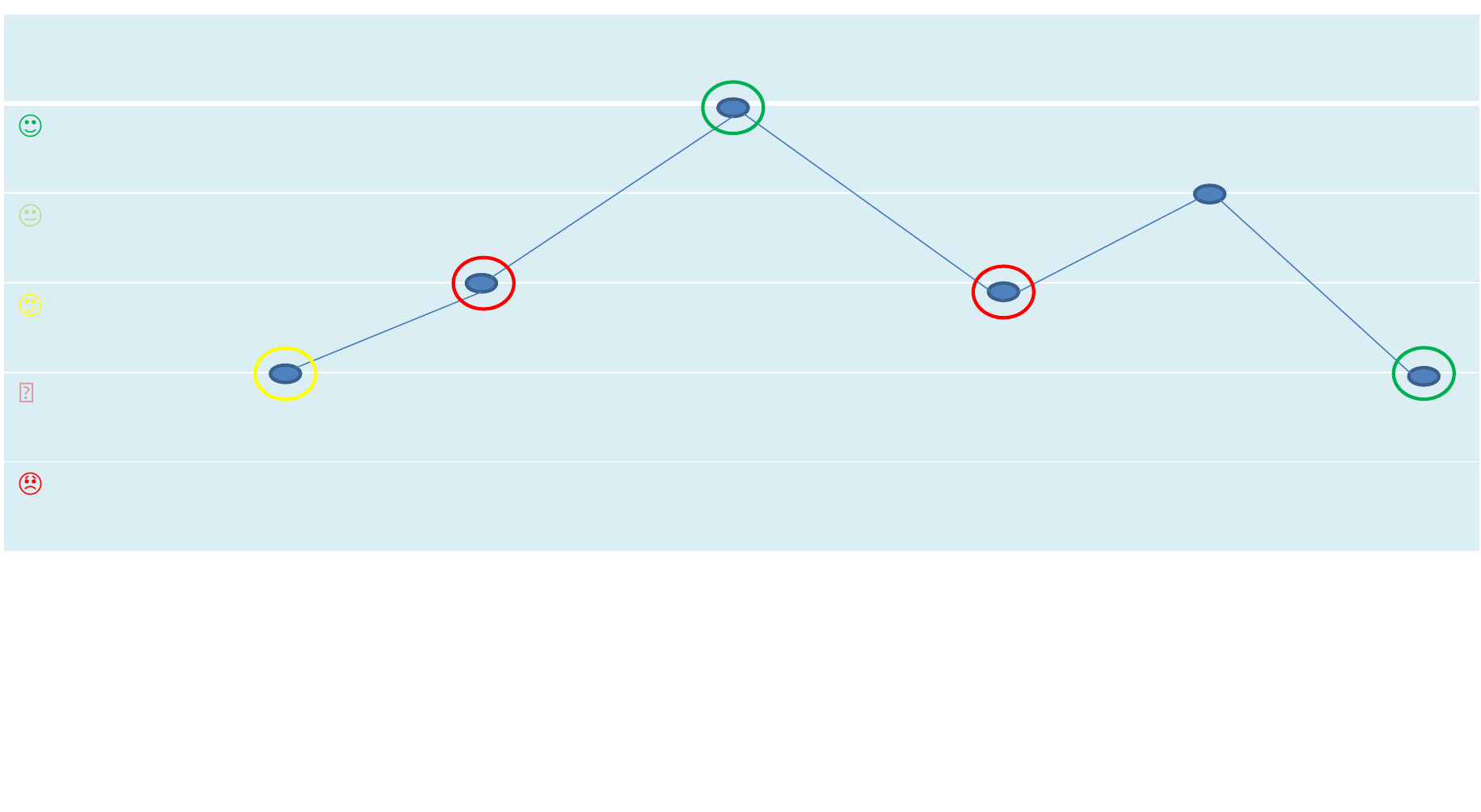

|  |
| --- |
| 🙂 |
| 😐 |
| 😕 |
| 🥺 |
| 😞 |